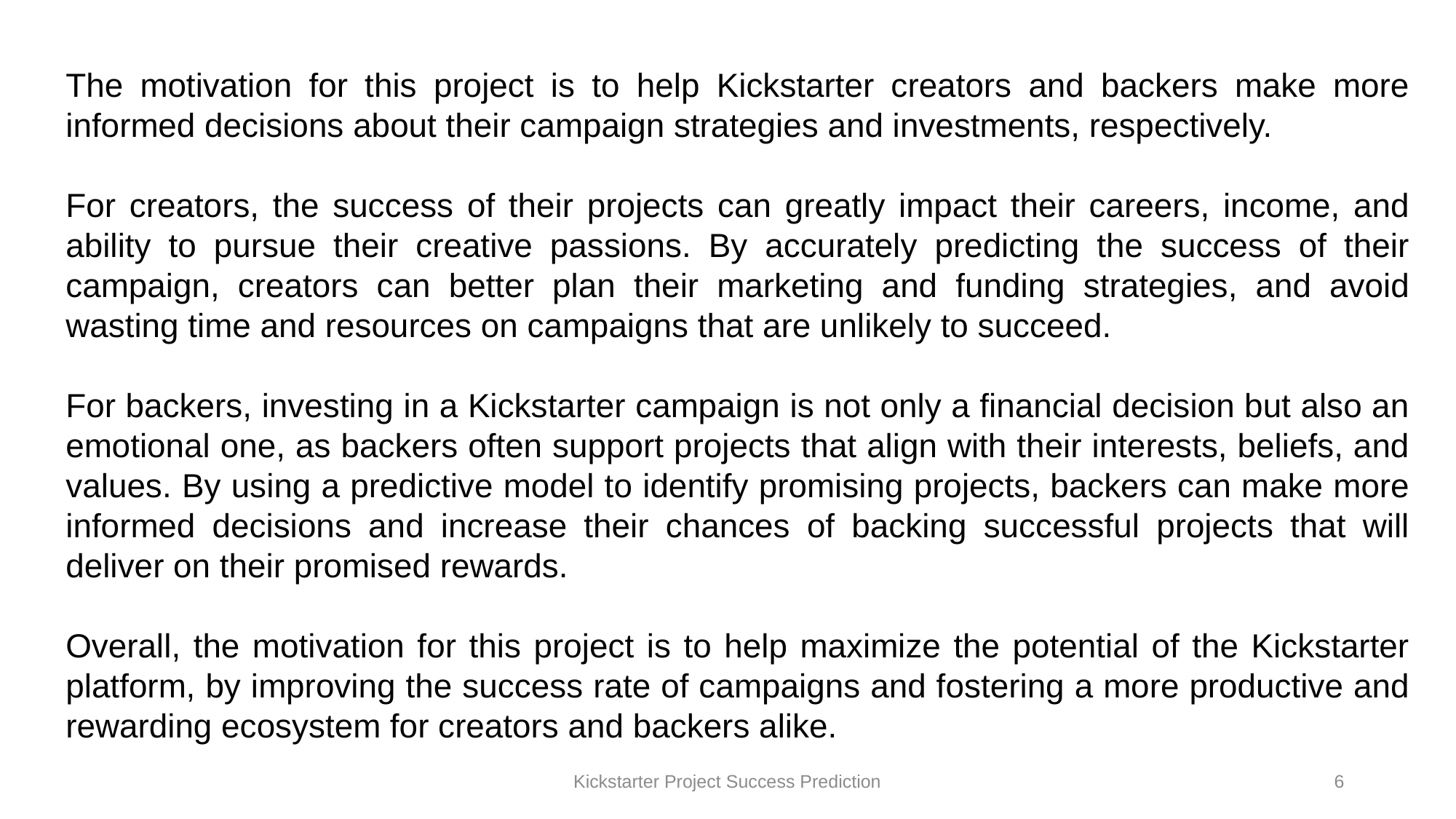

The motivation for this project is to help Kickstarter creators and backers make more informed decisions about their campaign strategies and investments, respectively.

For creators, the success of their projects can greatly impact their careers, income, and ability to pursue their creative passions. By accurately predicting the success of their campaign, creators can better plan their marketing and funding strategies, and avoid wasting time and resources on campaigns that are unlikely to succeed.

For backers, investing in a Kickstarter campaign is not only a financial decision but also an emotional one, as backers often support projects that align with their interests, beliefs, and values. By using a predictive model to identify promising projects, backers can make more informed decisions and increase their chances of backing successful projects that will deliver on their promised rewards.

Overall, the motivation for this project is to help maximize the potential of the Kickstarter platform, by improving the success rate of campaigns and fostering a more productive and rewarding ecosystem for creators and backers alike.
Kickstarter Project Success Prediction
6